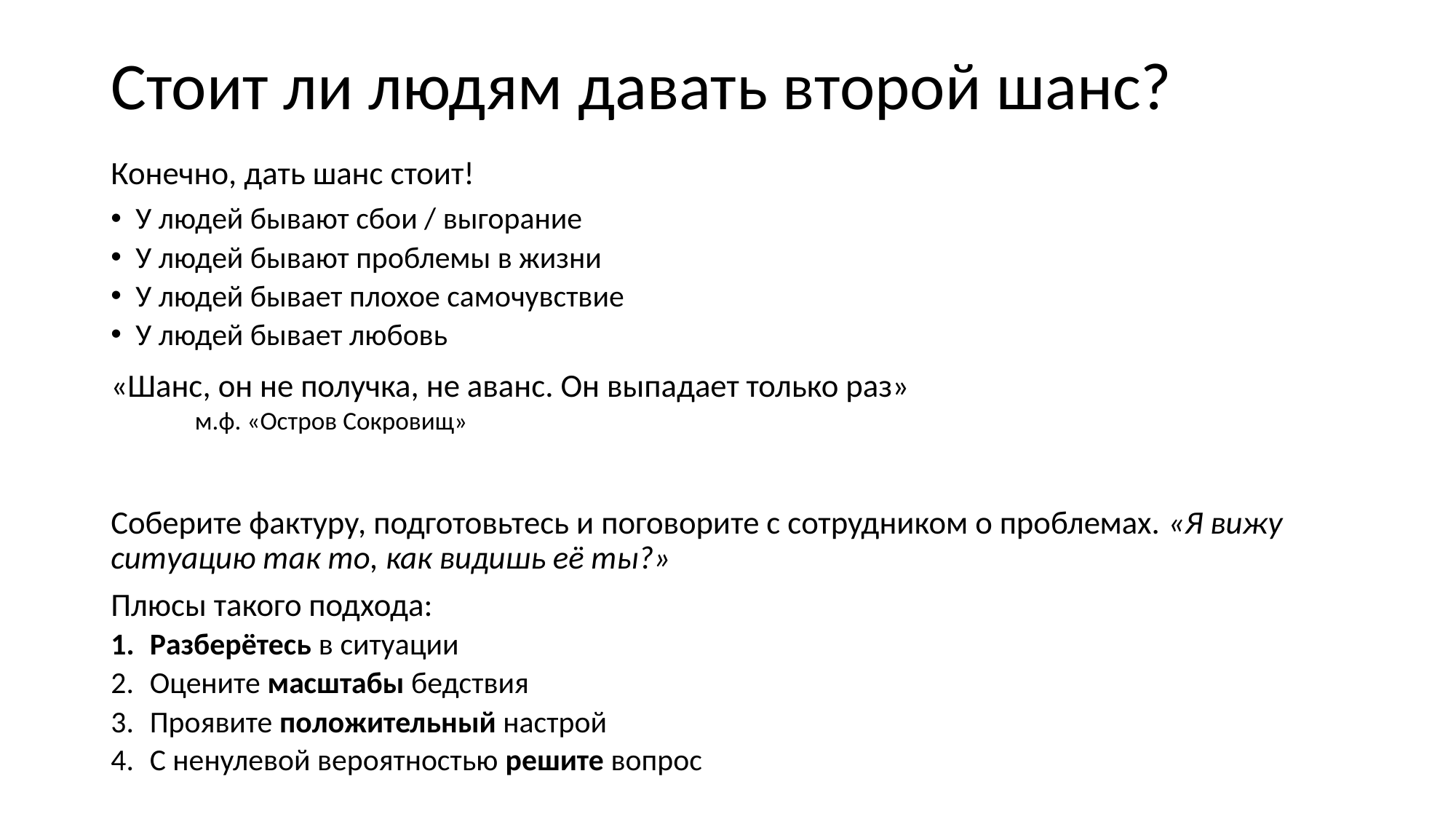

# Стоит ли людям давать второй шанс?
Конечно, дать шанс стоит!
У людей бывают сбои / выгорание
У людей бывают проблемы в жизни
У людей бывает плохое самочувствие
У людей бывает любовь
«Шанс, он не получка, не аванс. Он выпадает только раз»
	м.ф. «Остров Сокровищ»

Соберите фактуру, подготовьтесь и поговорите с сотрудником о проблемах. «Я вижу ситуацию так то, как видишь её ты?»
Плюсы такого подхода:
Разберётесь в ситуации
Оцените масштабы бедствия
Проявите положительный настрой
С ненулевой вероятностью решите вопрос